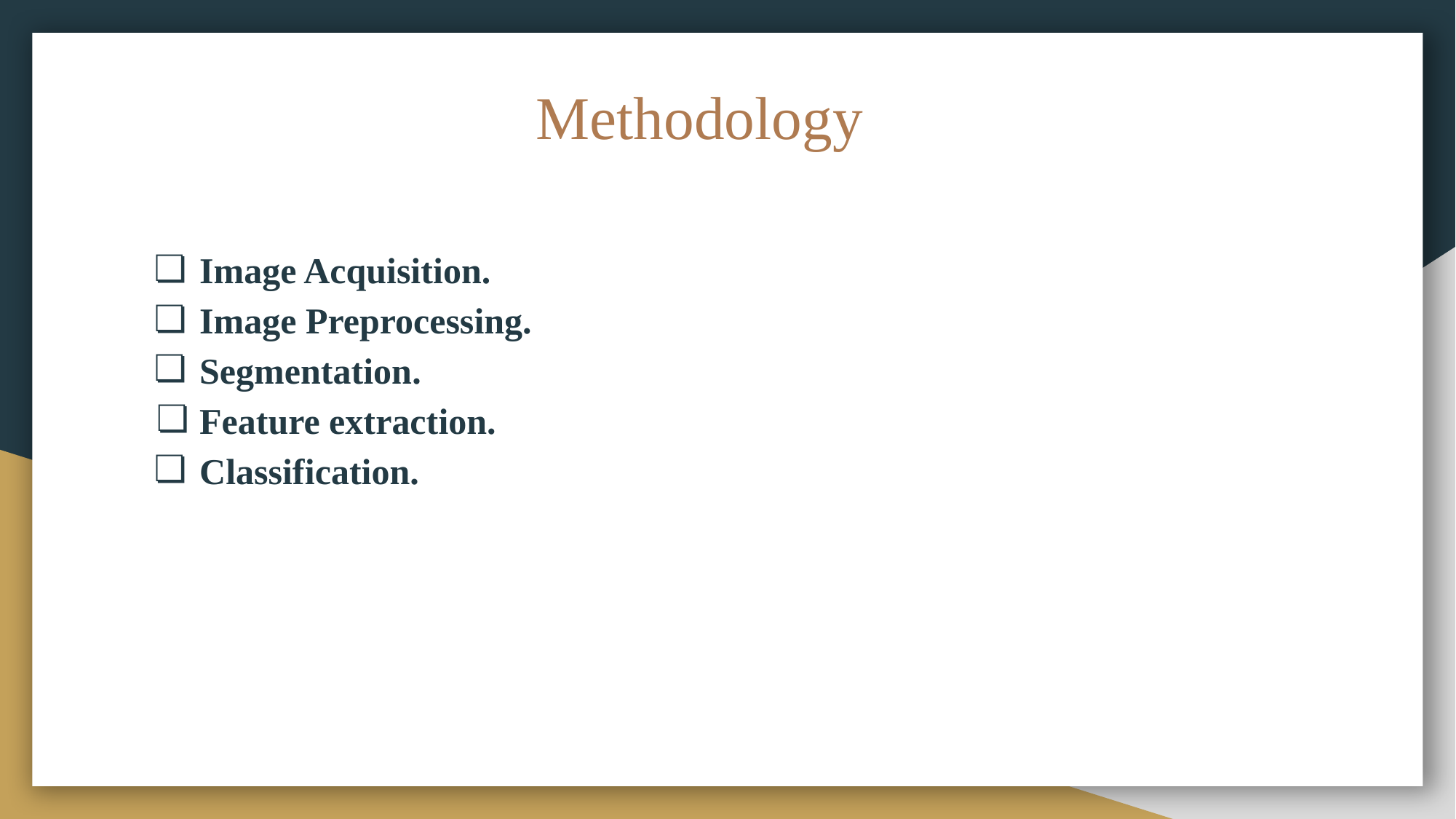

# Methodology

Image Acquisition.
Image Preprocessing.
Segmentation.
Feature extraction.
Classification.